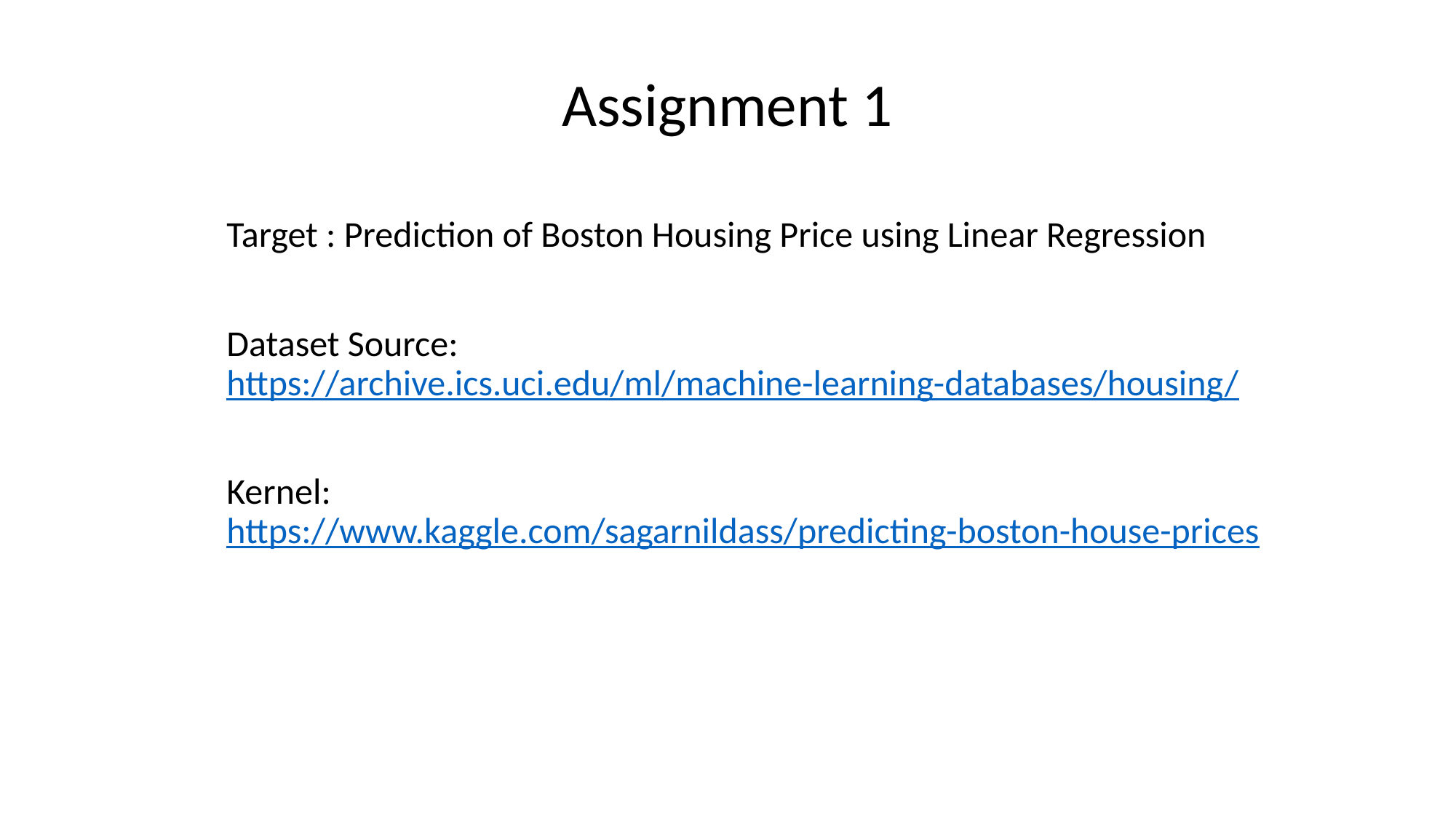

# Assignment 1
Target : Prediction of Boston Housing Price using Linear Regression

Dataset Source:  https://archive.ics.uci.edu/ml/machine-learning-databases/housing/

Kernel: https://www.kaggle.com/sagarnildass/predicting-boston-house-prices